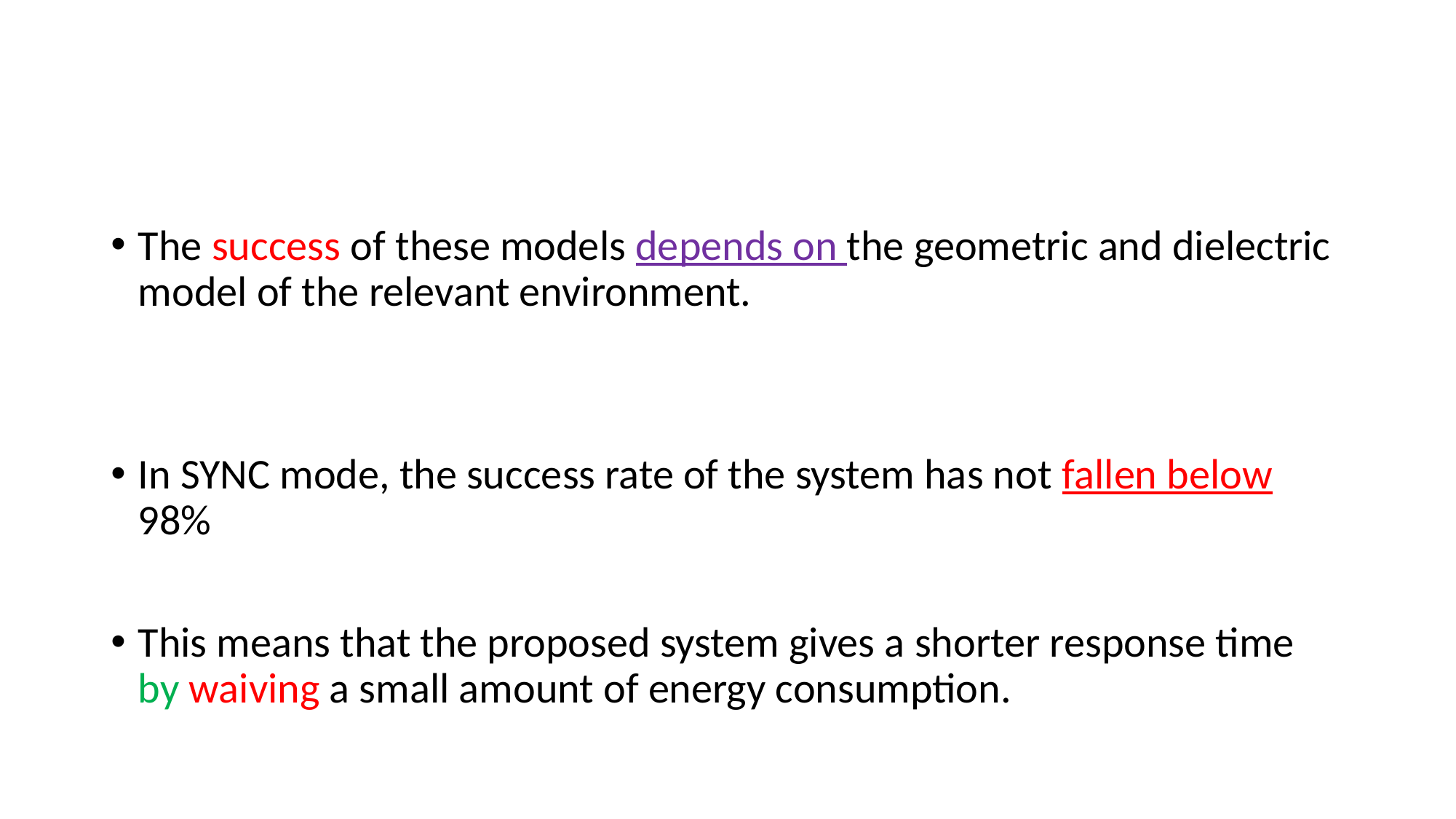

#
The success of these models depends on the geometric and dielectric model of the relevant environment.

In SYNC mode, the success rate of the system has not fallen below 98%

This means that the proposed system gives a shorter response time by waiving a small amount of energy consumption.